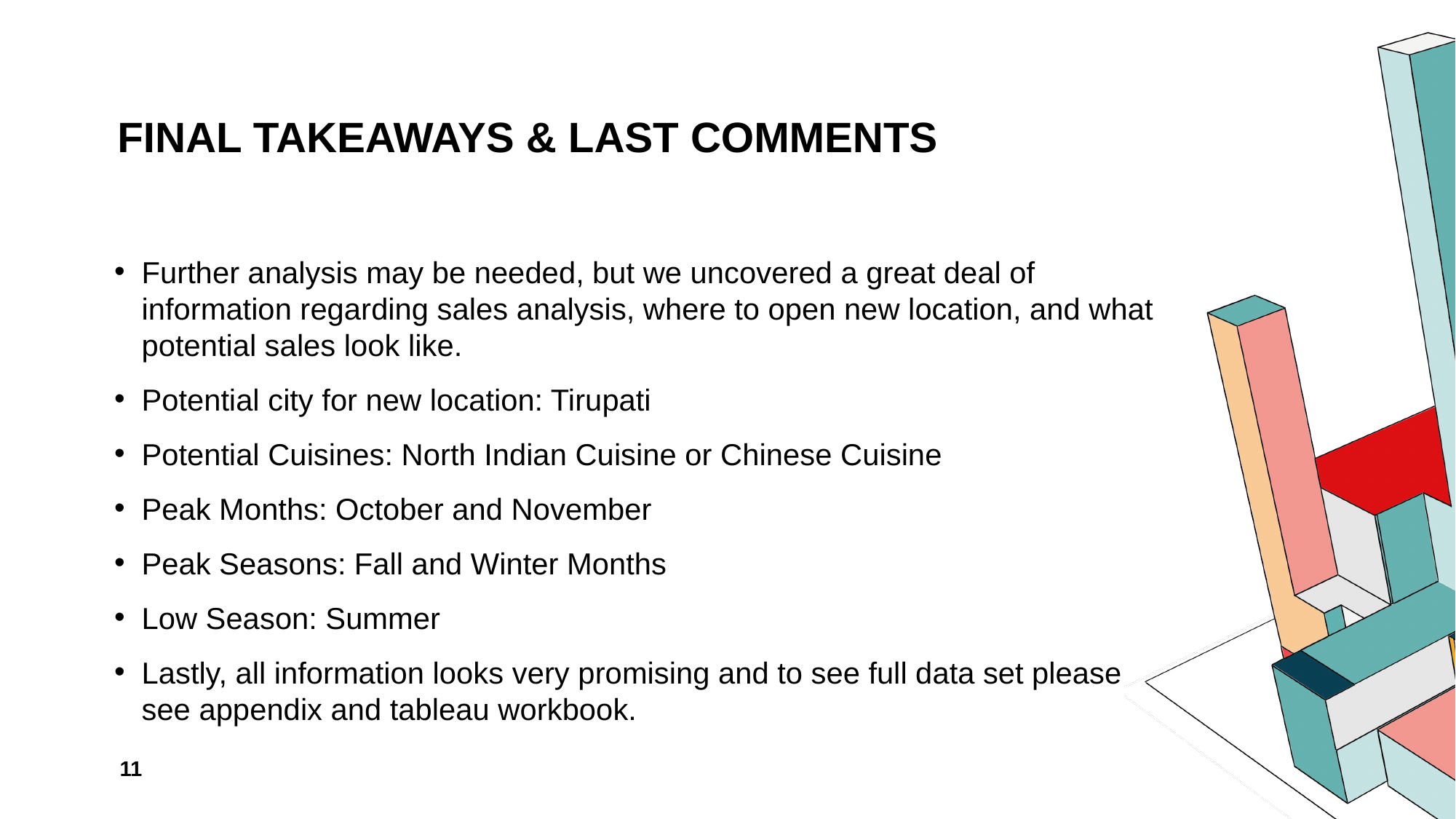

# Final Takeaways & last Comments
Further analysis may be needed, but we uncovered a great deal of information regarding sales analysis, where to open new location, and what potential sales look like.
Potential city for new location: Tirupati
Potential Cuisines: North Indian Cuisine or Chinese Cuisine
Peak Months: October and November
Peak Seasons: Fall and Winter Months
Low Season: Summer
Lastly, all information looks very promising and to see full data set please see appendix and tableau workbook.
11